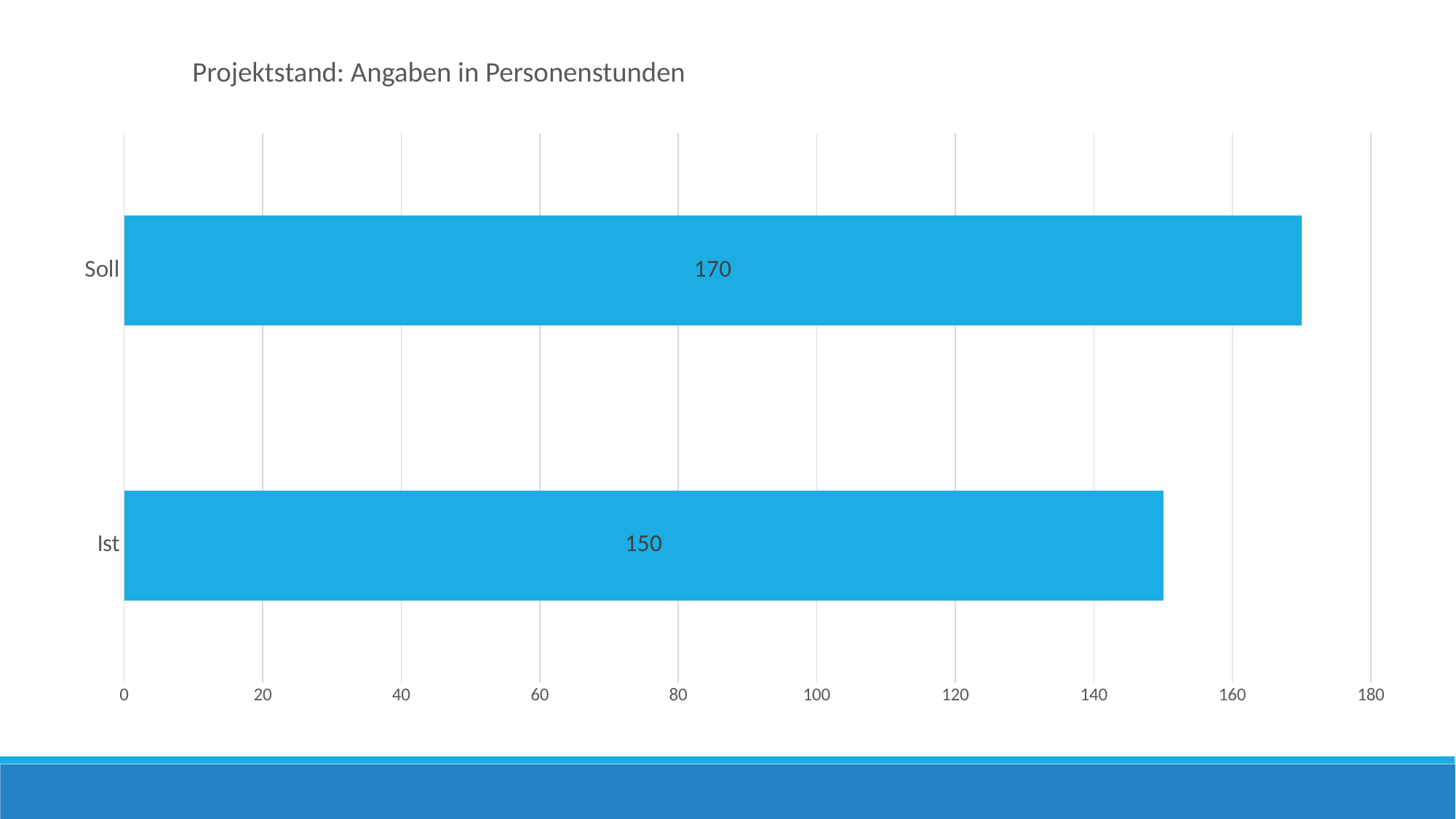

Projektstand: Angaben in Personenstunden

### Chart

| Category | Priorität 1 | Priorität 2 | Priorität 3 | ungeplant |
|---|---|---|---|---|
| Ist | 150.0 | None | None | None |
| Soll | 170.0 | None | None | None |